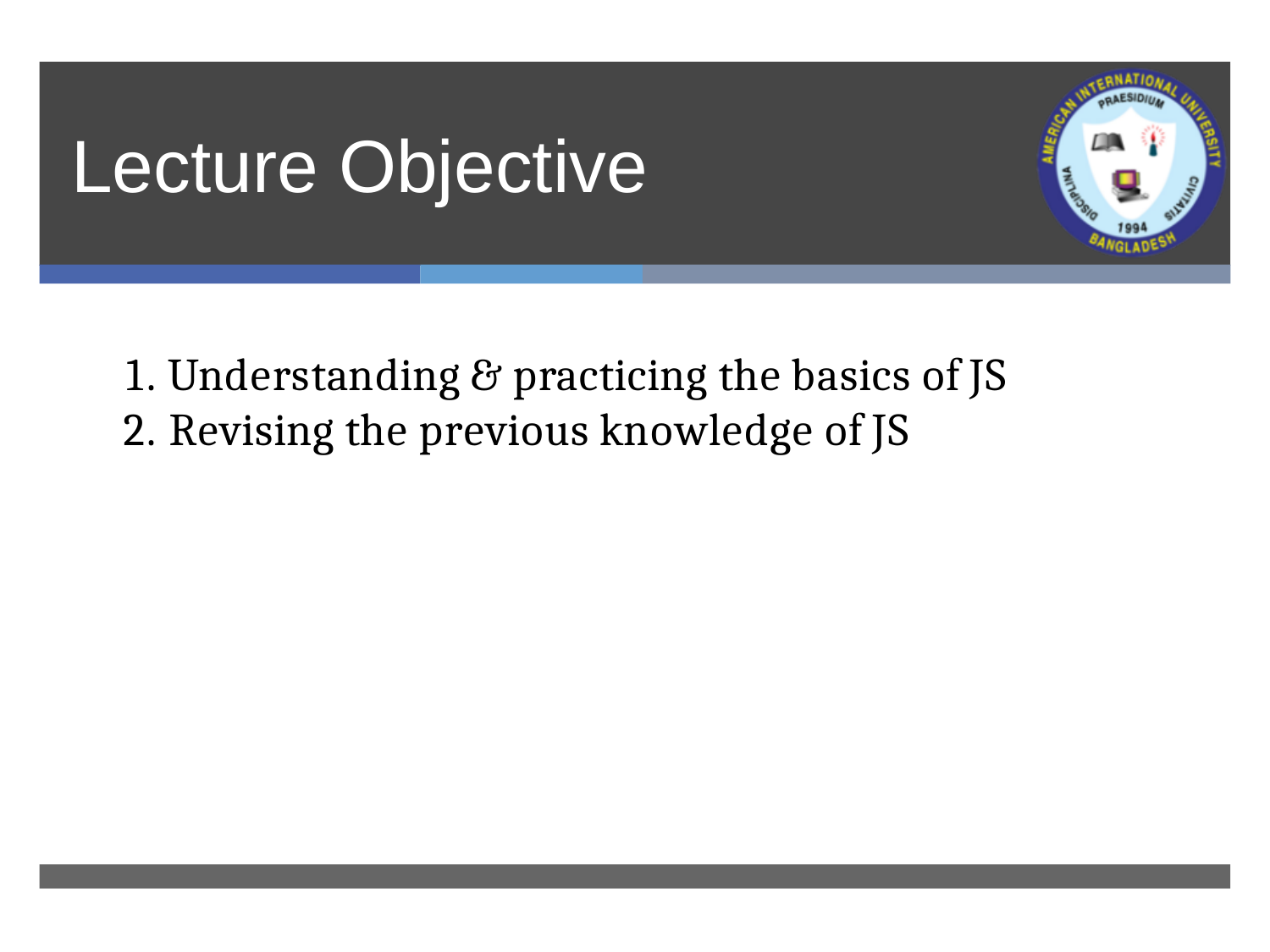

# Lecture Objective
Understanding & practicing the basics of JS
Revising the previous knowledge of JS